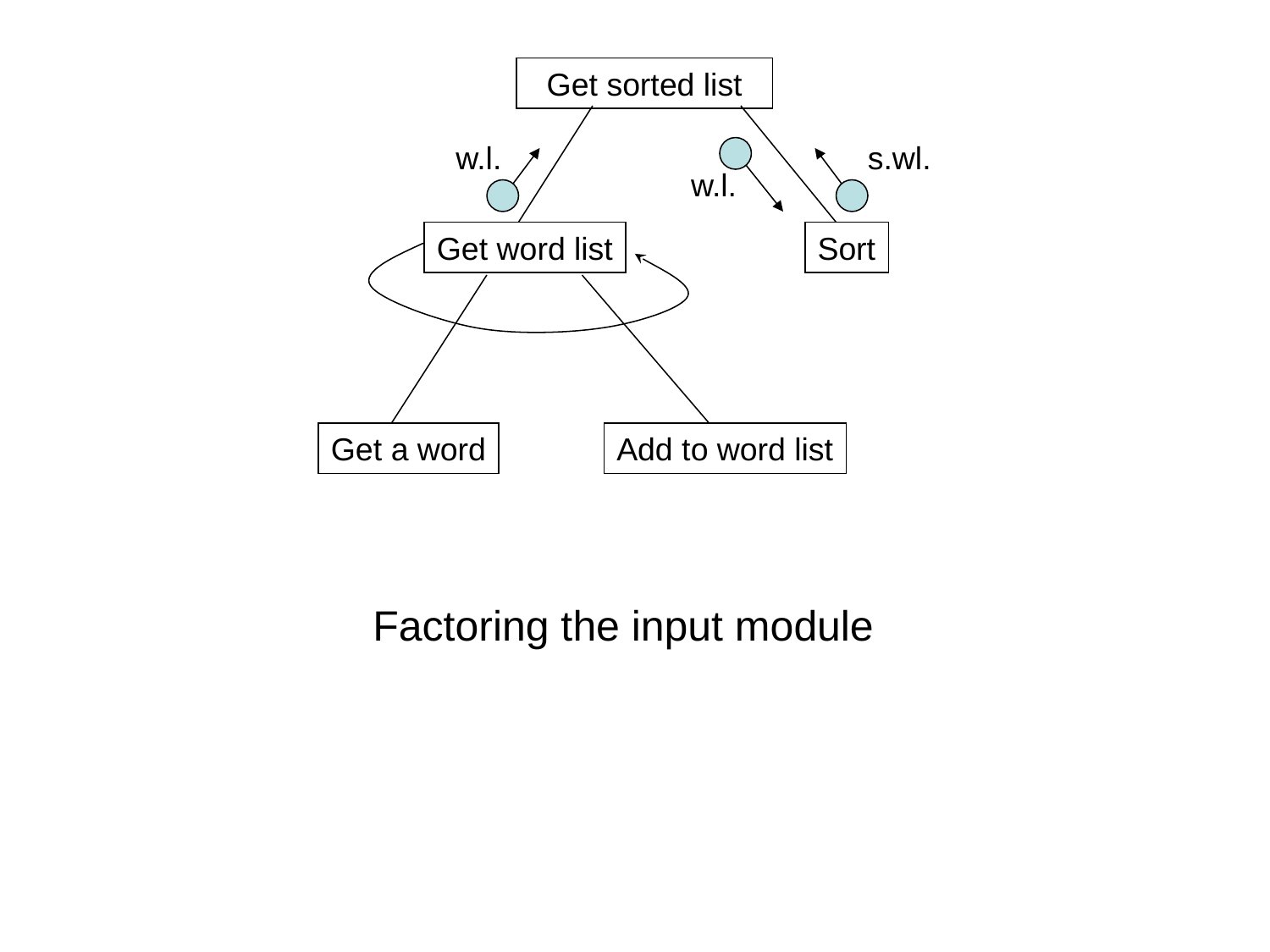

Get sorted list

w.l.
s.wl.

w.l.

Get word list
Sort

Get a word
Add to word list
Factoring the input module